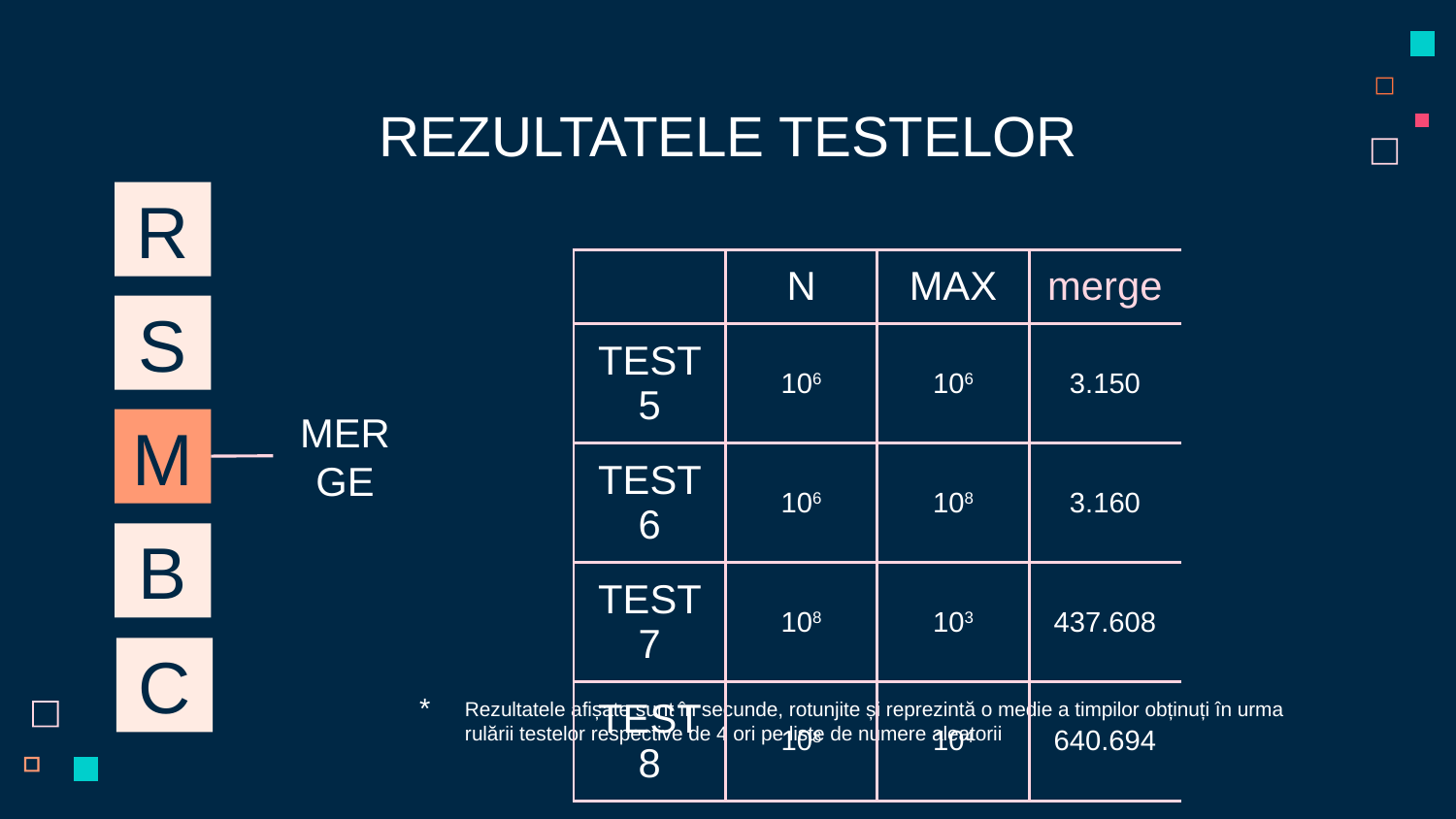

# REZULTATELE TESTELOR

R
|  | N | MAX | merge |
| --- | --- | --- | --- |
| TEST 5 | 106 | 106 | 3.150 |
| TEST 6 | 106 | 108 | 3.160 |
| TEST 7 | 108 | 103 | 437.608 |
| TEST 8 | 108 | 104 | 640.694 |
S
M
MERGE
B
C
Rezultatele afișate sunt în secunde, rotunjite și reprezintă o medie a timpilor obținuți în urma rulării testelor respective de 4 ori pe liste de numere aleatorii